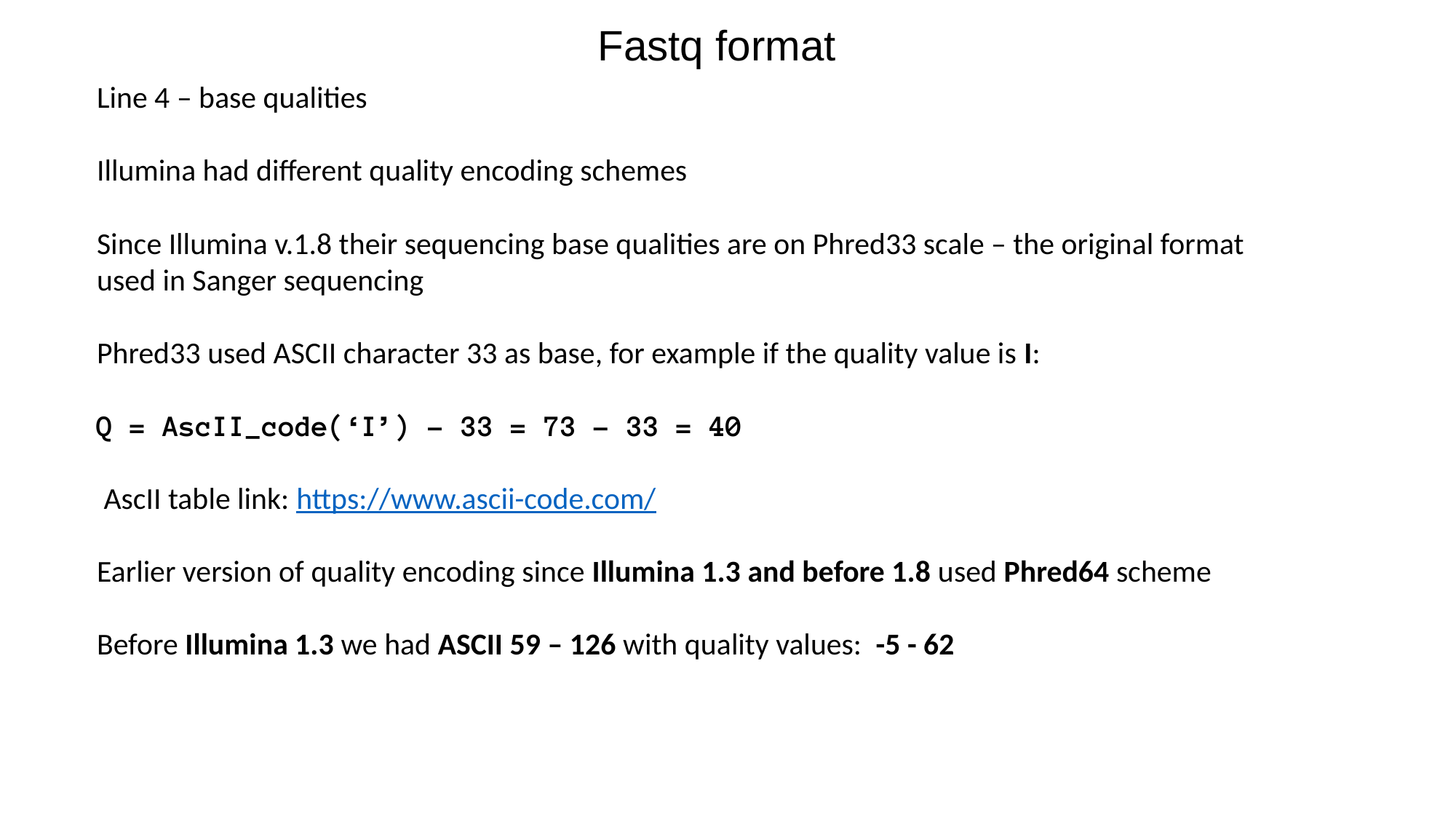

Fastq format
Line 4 – base qualities

Illumina had different quality encoding schemes

Since Illumina v.1.8 their sequencing base qualities are on Phred33 scale – the original format used in Sanger sequencing

Phred33 used ASCII character 33 as base, for example if the quality value is I:

Q = AscII_code(‘I’) – 33 = 73 – 33 = 40

 AscII table link: https://www.ascii-code.com/

Earlier version of quality encoding since Illumina 1.3 and before 1.8 used Phred64 scheme

Before Illumina 1.3 we had ASCII 59 – 126 with quality values:  -5 - 62